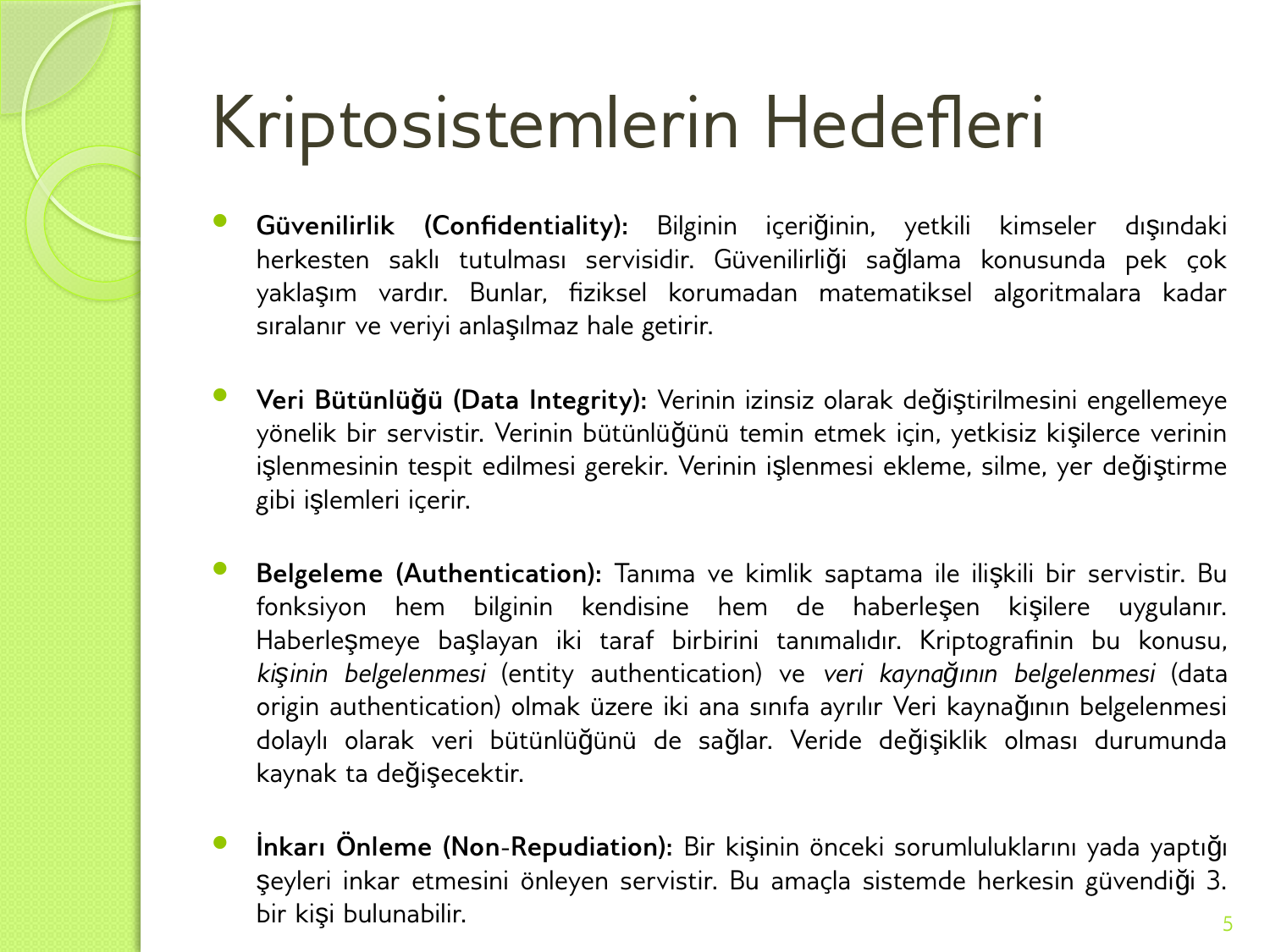

# Kriptosistemlerin Hedefleri
Güvenilirlik (Confidentiality): Bilginin içeriğinin, yetkili kimseler dışındaki herkesten saklı tutulması servisidir. Güvenilirliği sağlama konusunda pek çok yaklaşım vardır. Bunlar, fiziksel korumadan matematiksel algoritmalara kadar sıralanır ve veriyi anlaşılmaz hale getirir.

Veri Bütünlüğü (Data Integrity): Verinin izinsiz olarak değiştirilmesini engellemeye yönelik bir servistir. Verinin bütünlüğünü temin etmek için, yetkisiz kişilerce verinin işlenmesinin tespit edilmesi gerekir. Verinin işlenmesi ekleme, silme, yer değiştirme gibi işlemleri içerir.

Belgeleme (Authentication): Tanıma ve kimlik saptama ile ilişkili bir servistir. Bu fonksiyon hem bilginin kendisine hem de haberleşen kişilere uygulanır. Haberleşmeye başlayan iki taraf birbirini tanımalıdır. Kriptografinin bu konusu, kişinin belgelenmesi (entity authentication) ve veri kaynağının belgelenmesi (data origin authentication) olmak üzere iki ana sınıfa ayrılır Veri kaynağının belgelenmesi dolaylı olarak veri bütünlüğünü de sağlar. Veride değişiklik olması durumunda kaynak ta değişecektir.

İnkarı Önleme (Non-Repudiation): Bir kişinin önceki sorumluluklarını yada yaptığı şeyleri inkar etmesini önleyen servistir. Bu amaçla sistemde herkesin güvendiği 3. bir kişi bulunabilir.

5